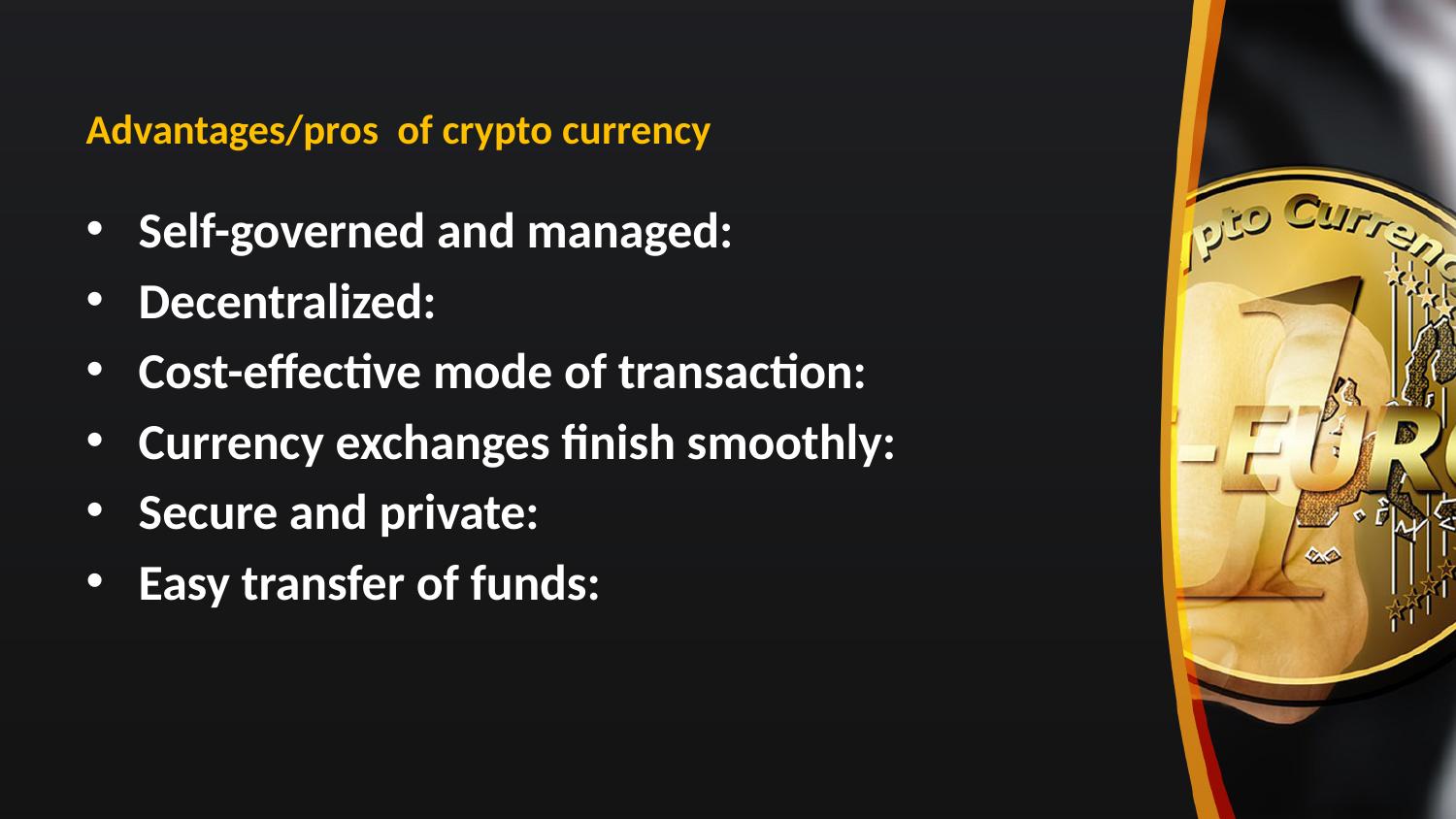

# Advantages/pros  of crypto currency
Self-governed and managed:
Decentralized:
Cost-effective mode of transaction:
Currency exchanges finish smoothly:
Secure and private:
Easy transfer of funds: